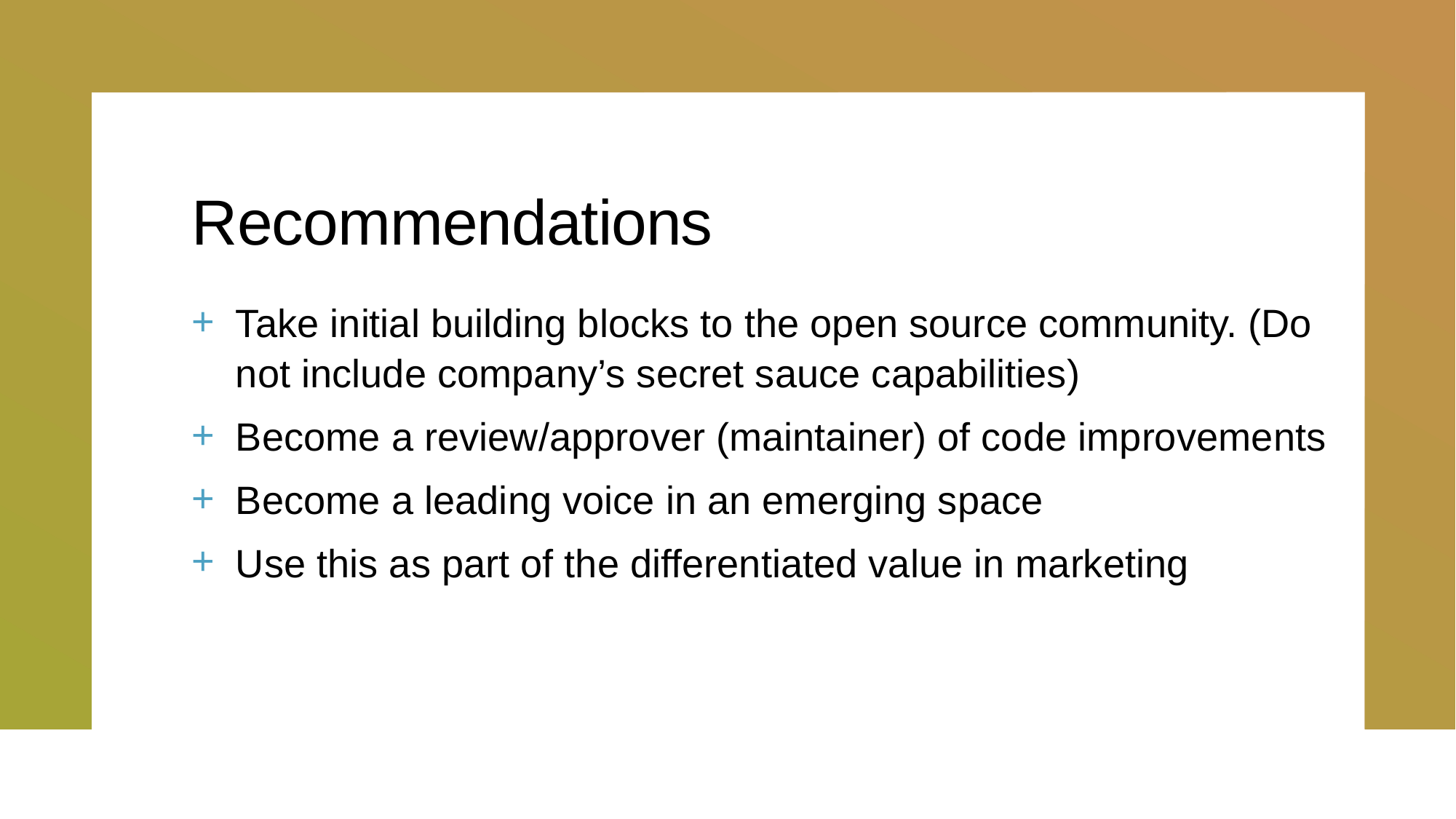

# Recommendations
Take initial building blocks to the open source community. (Do not include company’s secret sauce capabilities)
Become a review/approver (maintainer) of code improvements
Become a leading voice in an emerging space
Use this as part of the differentiated value in marketing